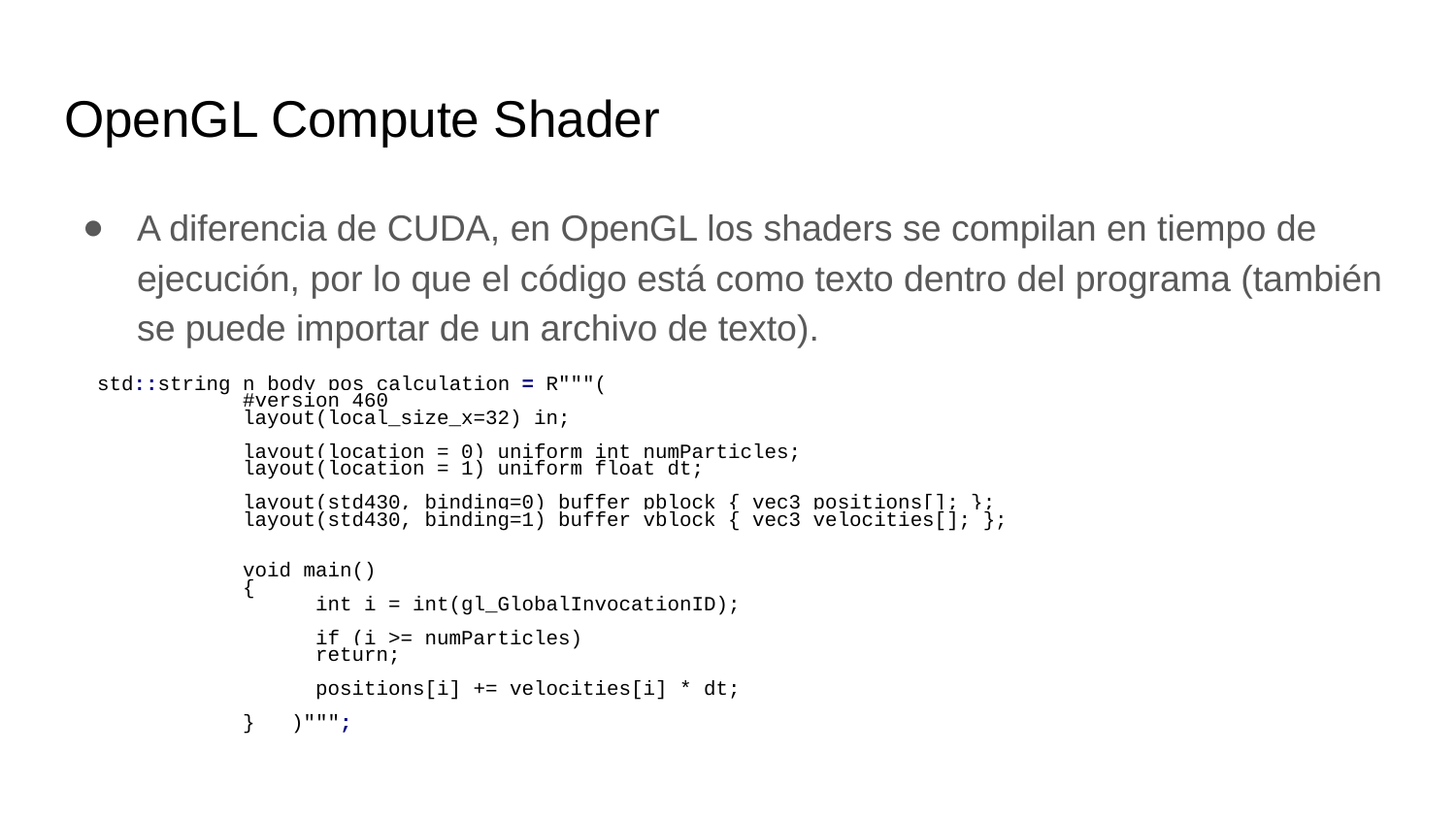

# OpenGL Compute Shader
A diferencia de CUDA, en OpenGL los shaders se compilan en tiempo de ejecución, por lo que el código está como texto dentro del programa (también se puede importar de un archivo de texto).
std::string n_body_pos_calculation = R"""(
	#version 460
	layout(local_size_x=32) in;

	layout(location = 0) uniform int numParticles;
	layout(location = 1) uniform float dt;

	layout(std430, binding=0) buffer pblock { vec3 positions[]; };
	layout(std430, binding=1) buffer vblock { vec3 velocities[]; };

	void main()
	{
    	int i = int(gl_GlobalInvocationID);

    	if (i >= numParticles)
        	return;

    	positions[i] += velocities[i] * dt;

	}   )""";